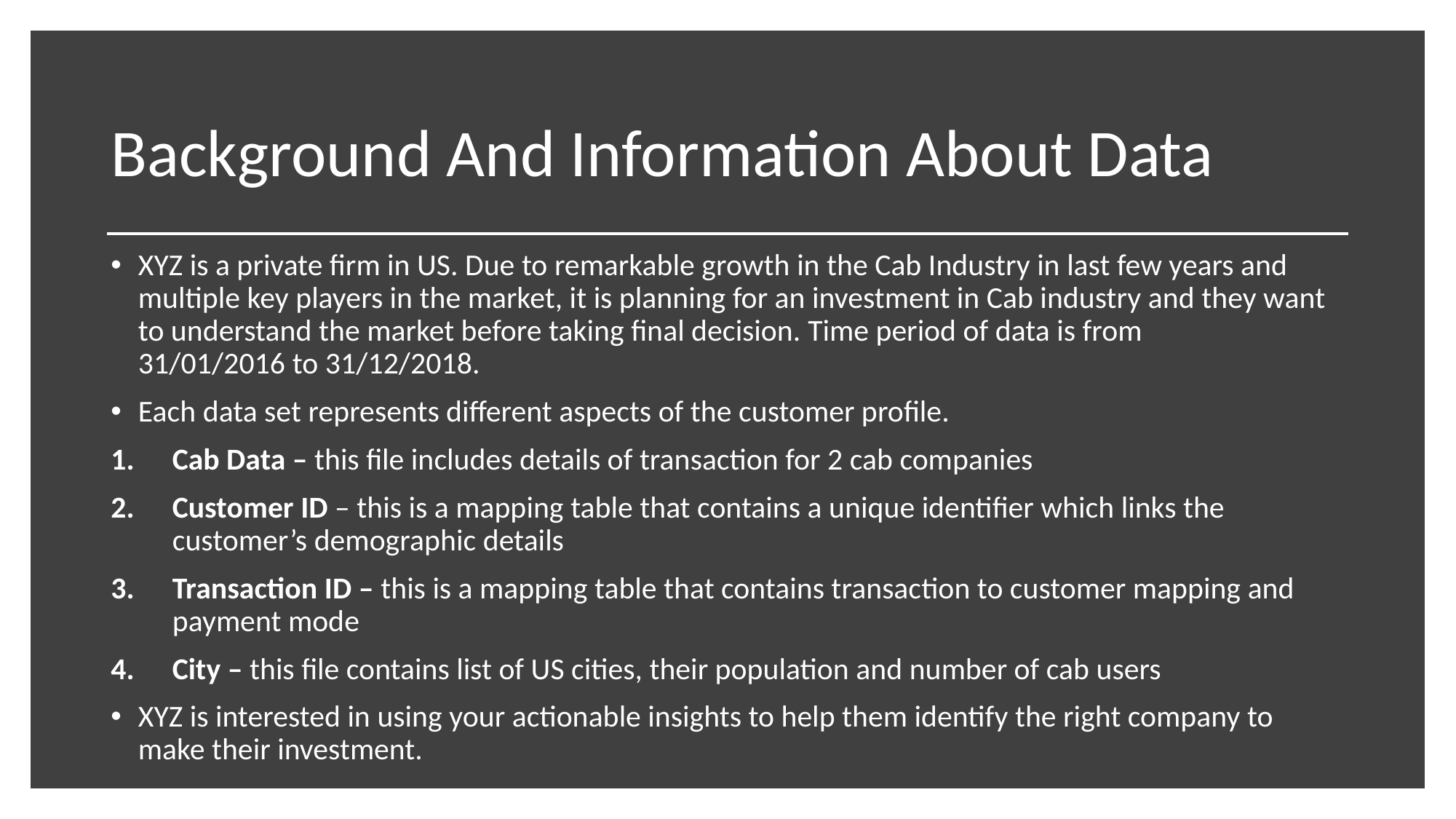

# Background And Information About Data
XYZ is a private firm in US. Due to remarkable growth in the Cab Industry in last few years and multiple key players in the market, it is planning for an investment in Cab industry and they want to understand the market before taking final decision. Time period of data is from 31/01/2016 to 31/12/2018.
Each data set represents different aspects of the customer profile.
Cab Data – this file includes details of transaction for 2 cab companies
Customer ID – this is a mapping table that contains a unique identifier which links the customer’s demographic details
Transaction ID – this is a mapping table that contains transaction to customer mapping and payment mode
City – this file contains list of US cities, their population and number of cab users
XYZ is interested in using your actionable insights to help them identify the right company to make their investment.